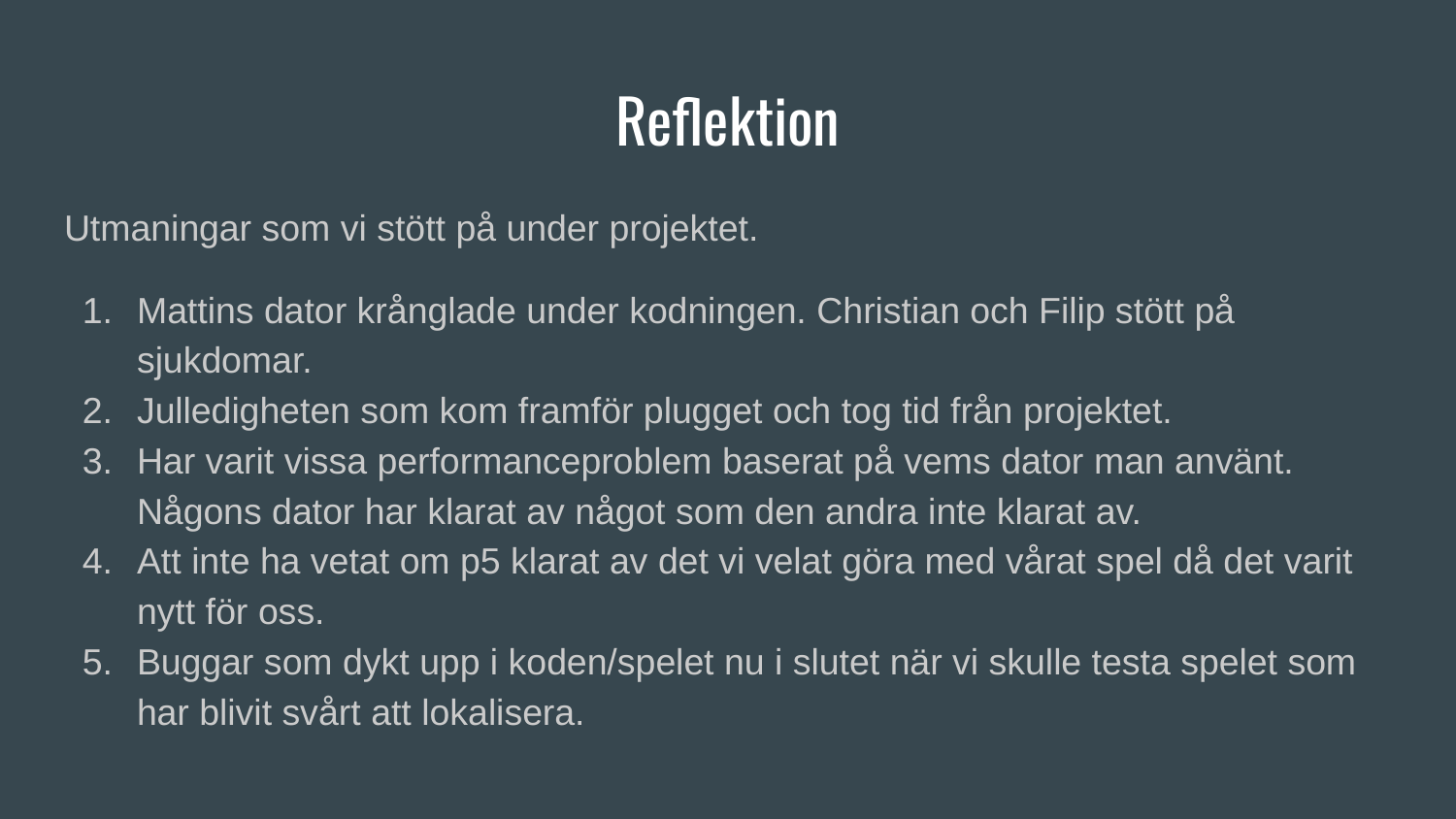

# Reflektion
Utmaningar som vi stött på under projektet.
Mattins dator krånglade under kodningen. Christian och Filip stött på sjukdomar.
Julledigheten som kom framför plugget och tog tid från projektet.
Har varit vissa performanceproblem baserat på vems dator man använt. Någons dator har klarat av något som den andra inte klarat av.
Att inte ha vetat om p5 klarat av det vi velat göra med vårat spel då det varit nytt för oss.
Buggar som dykt upp i koden/spelet nu i slutet när vi skulle testa spelet som har blivit svårt att lokalisera.